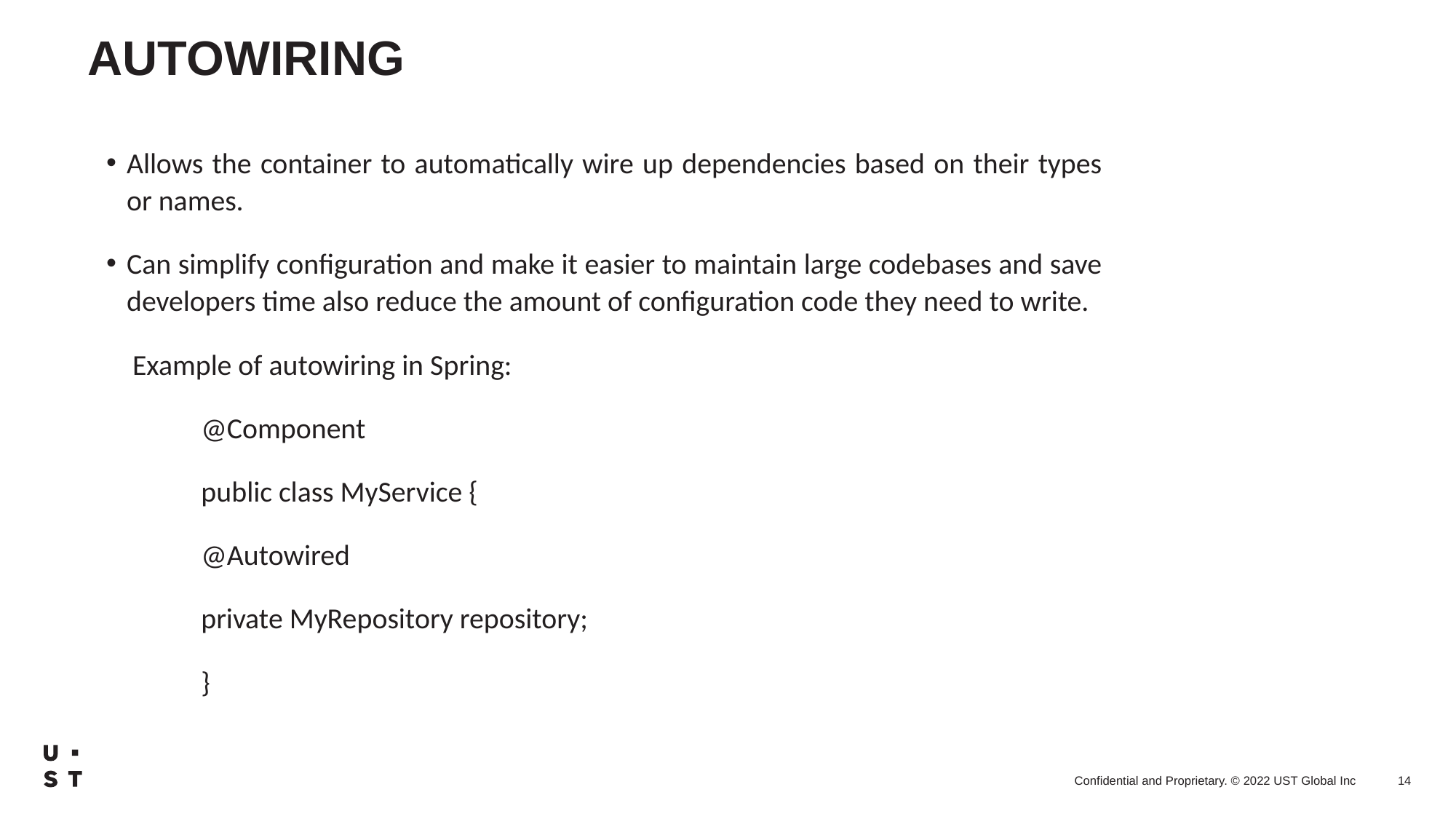

# AUTOWIRING
Allows the container to automatically wire up dependencies based on their types or names.
Can simplify configuration and make it easier to maintain large codebases and save developers time also reduce the amount of configuration code they need to write.
    Example of autowiring in Spring:
	@Component
		public class MyService {
    	@Autowired
    		private MyRepository repository;
	}